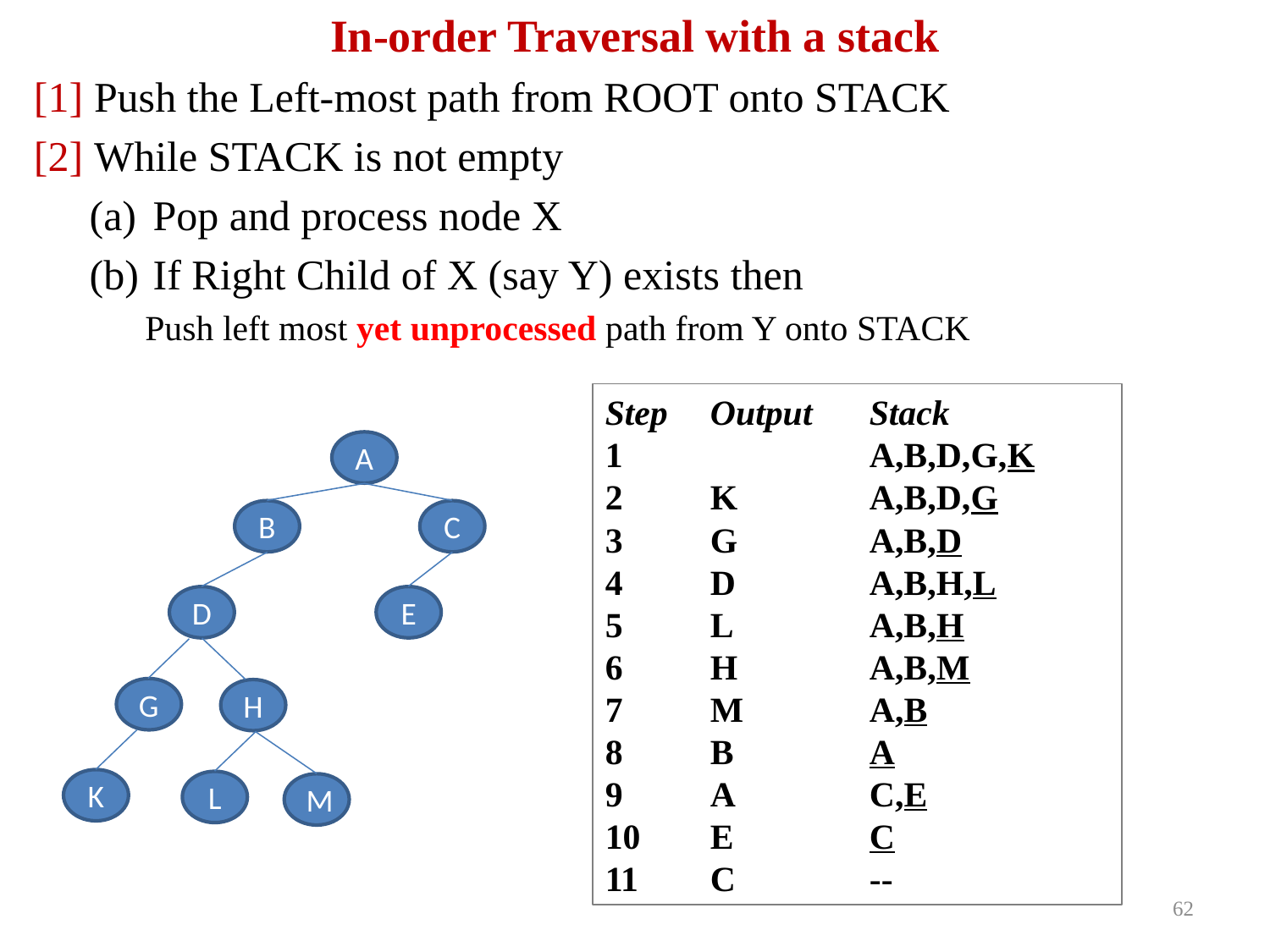

# In-order Traversal with a stack
[1] Push the Left-most path from ROOT onto STACK
[2] While STACK is not empty
Pop and process node X
If Right Child of X (say Y) exists then
Push left most yet unprocessed path from Y onto STACK
Step	Output	Stack
1		A,B,D,G,K
2	K	A,B,D,G
3	G	A,B,D
4	D	A,B,H,L
5	L	A,B,H
6	H	A,B,M
7	M	A,B
8	B	A
9	A	C,E
10	E	C
11	C	--
A

B
C

D
E

H

G

K
L
M
62